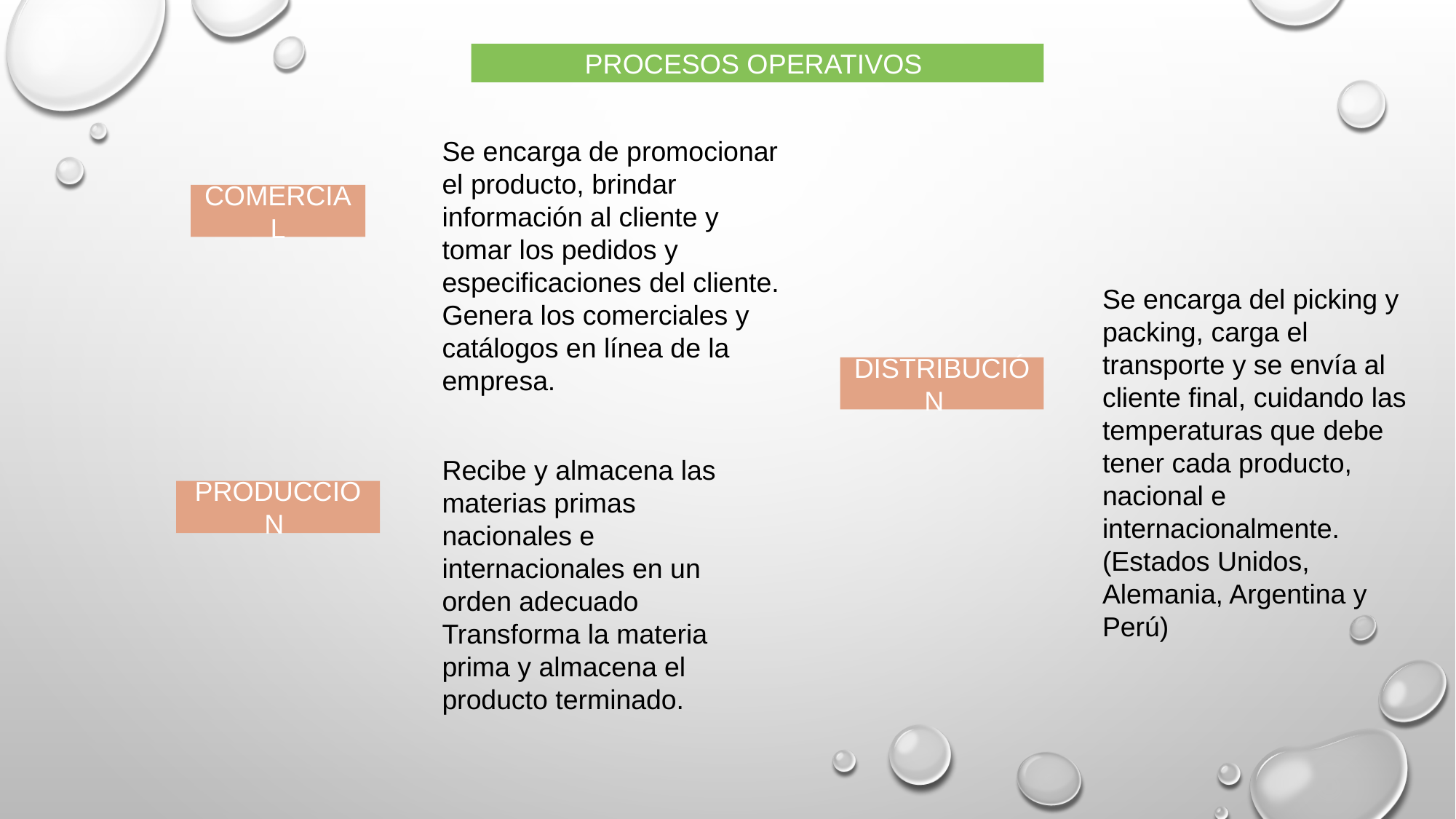

PROCESOS OPERATIVOS
Se encarga de promocionar el producto, brindar información al cliente y tomar los pedidos y especificaciones del cliente.
Genera los comerciales y catálogos en línea de la empresa.
COMERCIAL
Se encarga del picking y packing, carga el transporte y se envía al cliente final, cuidando las temperaturas que debe tener cada producto, nacional e internacionalmente. (Estados Unidos, Alemania, Argentina y Perú)

DISTRIBUCIÓN
Recibe y almacena las materias primas nacionales e internacionales en un orden adecuado Transforma la materia prima y almacena el producto terminado.

PRODUCCION